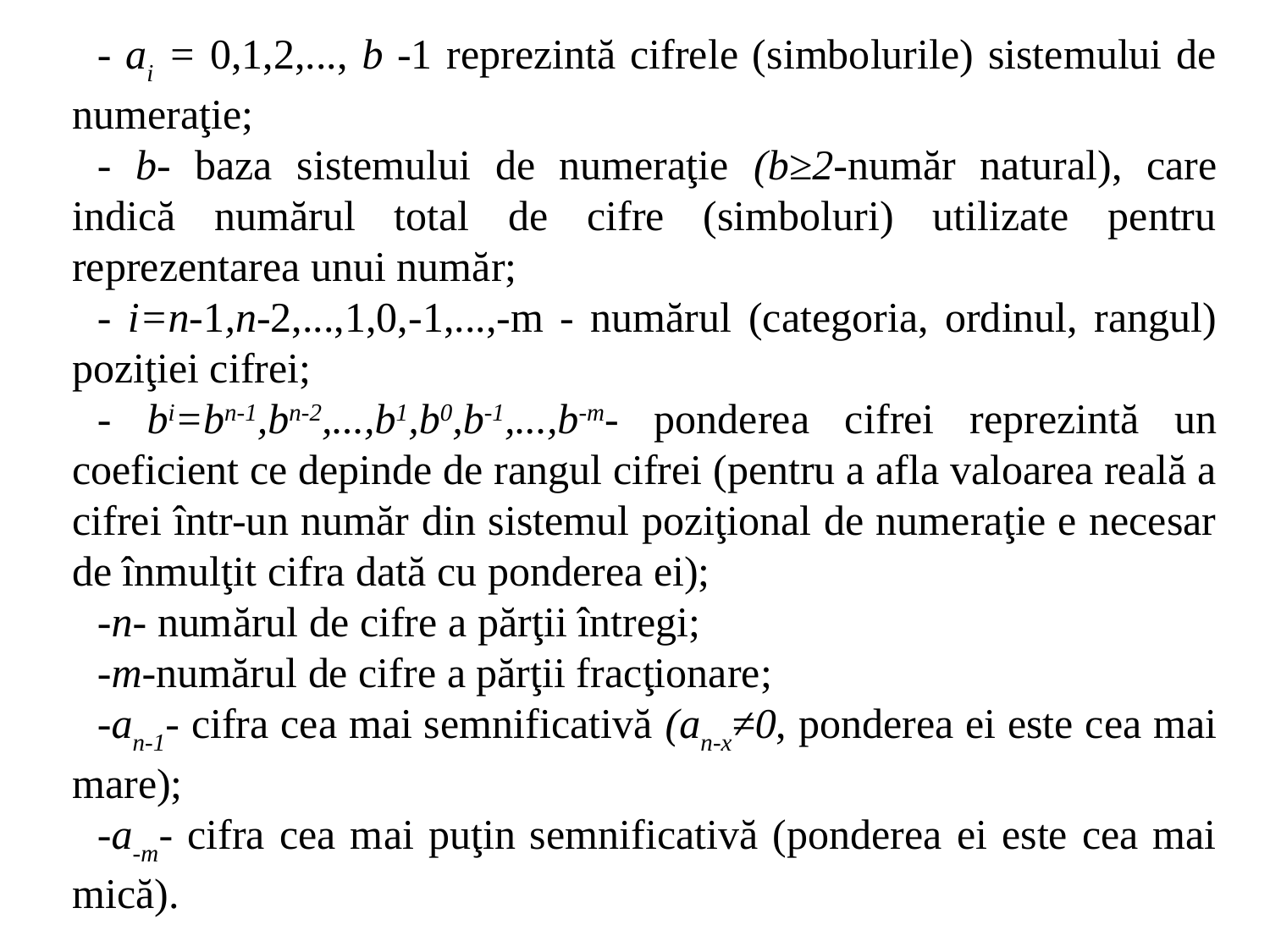

- ai = 0,1,2,..., b -1 reprezintă cifrele (simbolurile) sistemului de numeraţie;
- b- baza sistemului de numeraţie (b≥2-număr natural), care indică numărul total de cifre (simboluri) utilizate pentru reprezentarea unui număr;
- i=n-1,n-2,...,1,0,-1,...,-m - numărul (categoria, ordinul, rangul) poziţiei cifrei;
- bi=bn-1,bn-2,...,b1,b0,b-1,...,b-m- ponderea cifrei reprezintă un coeficient ce depinde de rangul cifrei (pentru a afla valoarea reală a cifrei într-un număr din sistemul poziţional de numeraţie e necesar de înmulţit cifra dată cu ponderea ei);
-n- numărul de cifre a părţii întregi;
-m-numărul de cifre a părţii fracţionare;
-an-1- cifra cea mai semnificativă (an-x≠0, ponderea ei este cea mai mare);
-a-m- cifra cea mai puţin semnificativă (ponderea ei este cea mai mică).